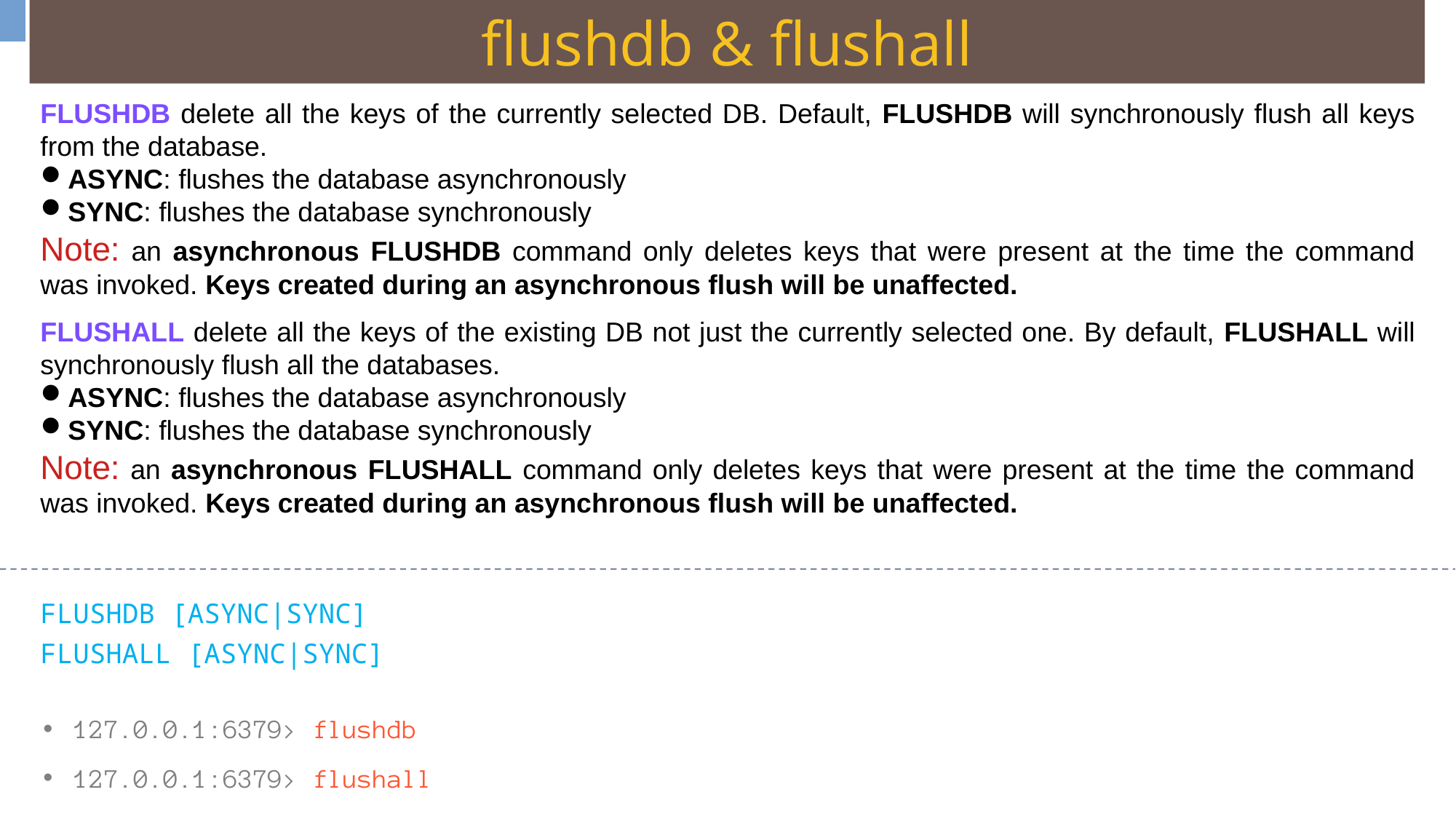

flushdb & flushall
FLUSHDB delete all the keys of the currently selected DB. Default, FLUSHDB will synchronously flush all keys from the database.
ASYNC: flushes the database asynchronously
SYNC: flushes the database synchronously
Note: an asynchronous FLUSHDB command only deletes keys that were present at the time the command was invoked. Keys created during an asynchronous flush will be unaffected.

FLUSHALL delete all the keys of the existing DB not just the currently selected one. By default, FLUSHALL will synchronously flush all the databases.
ASYNC: flushes the database asynchronously
SYNC: flushes the database synchronously
Note: an asynchronous FLUSHALL command only deletes keys that were present at the time the command was invoked. Keys created during an asynchronous flush will be unaffected.

FLUSHDB [ASYNC|SYNC]

FLUSHALL [ASYNC|SYNC]
127.0.0.1:6379> flushdb
127.0.0.1:6379> flushall